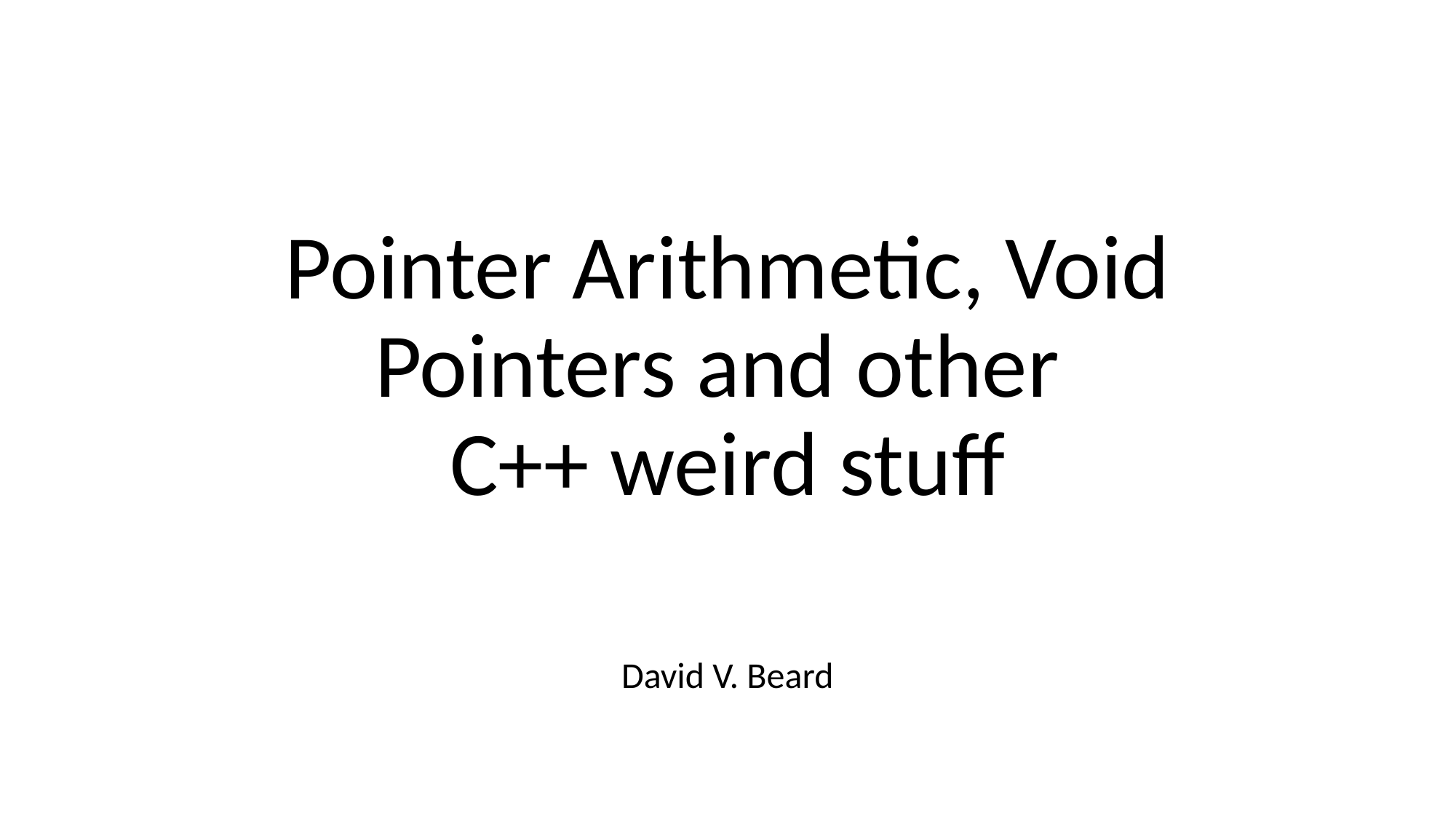

# Pointer Arithmetic, Void Pointers and other C++ weird stuff
David V. Beard